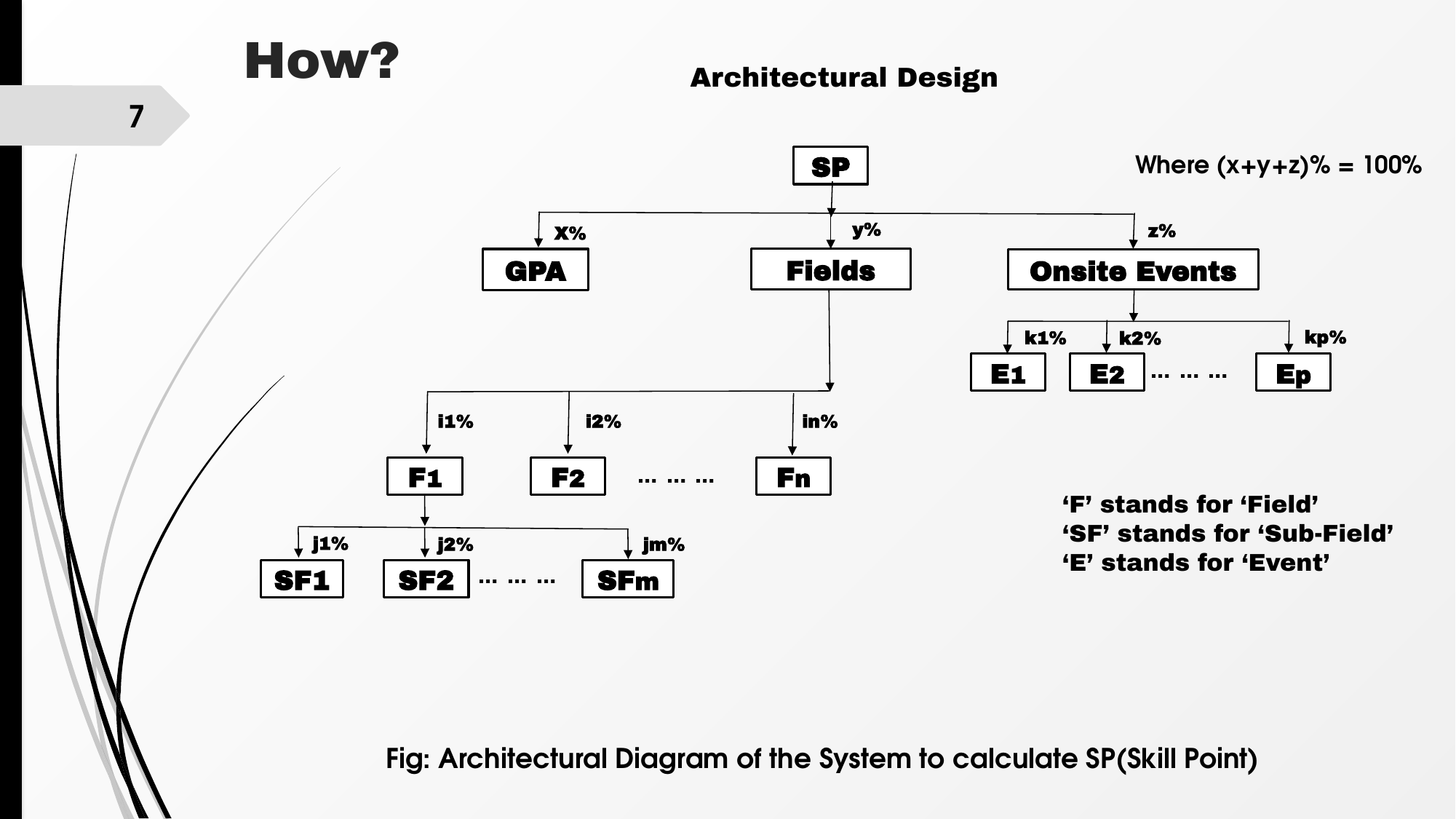

# How?
Architectural Design
7
Where (x+y+z)% = 100%
SP
y%
z%
X%
Fields
GPA
Onsite Events
kp%
k1%
k2%
… … …
E1
E2
Ep
in%
i2%
i1%
… … …
F1
F2
Fn
‘F’ stands for ‘Field’
‘SF’ stands for ‘Sub-Field’
‘E’ stands for ‘Event’
j1%
j2%
jm%
… … …
SFm
SF1
SF2
Fig: Architectural Diagram of the System to calculate SP(Skill Point)